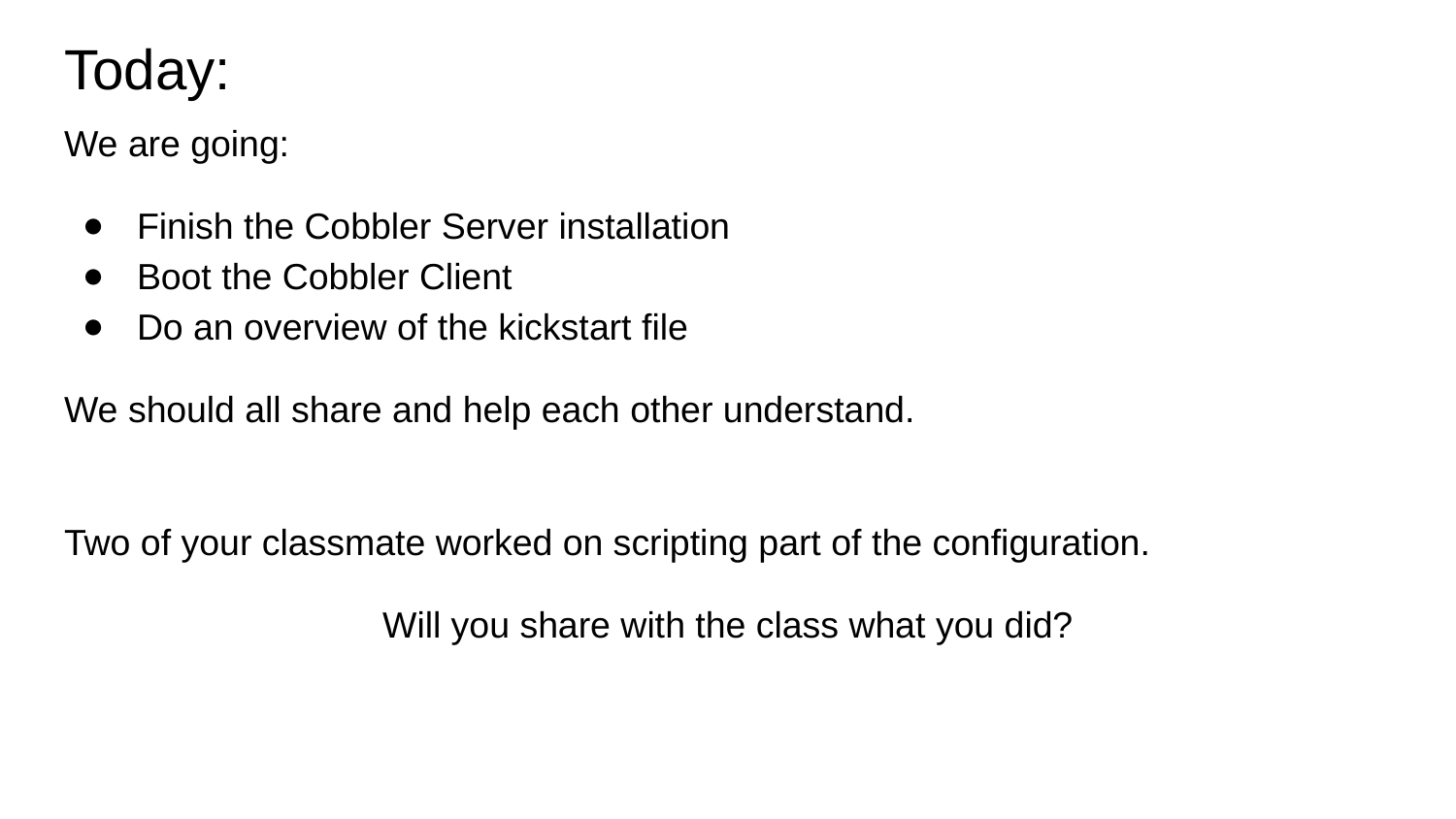

# Today:
We are going:
Finish the Cobbler Server installation
Boot the Cobbler Client
Do an overview of the kickstart file
We should all share and help each other understand.
Two of your classmate worked on scripting part of the configuration.
Will you share with the class what you did?